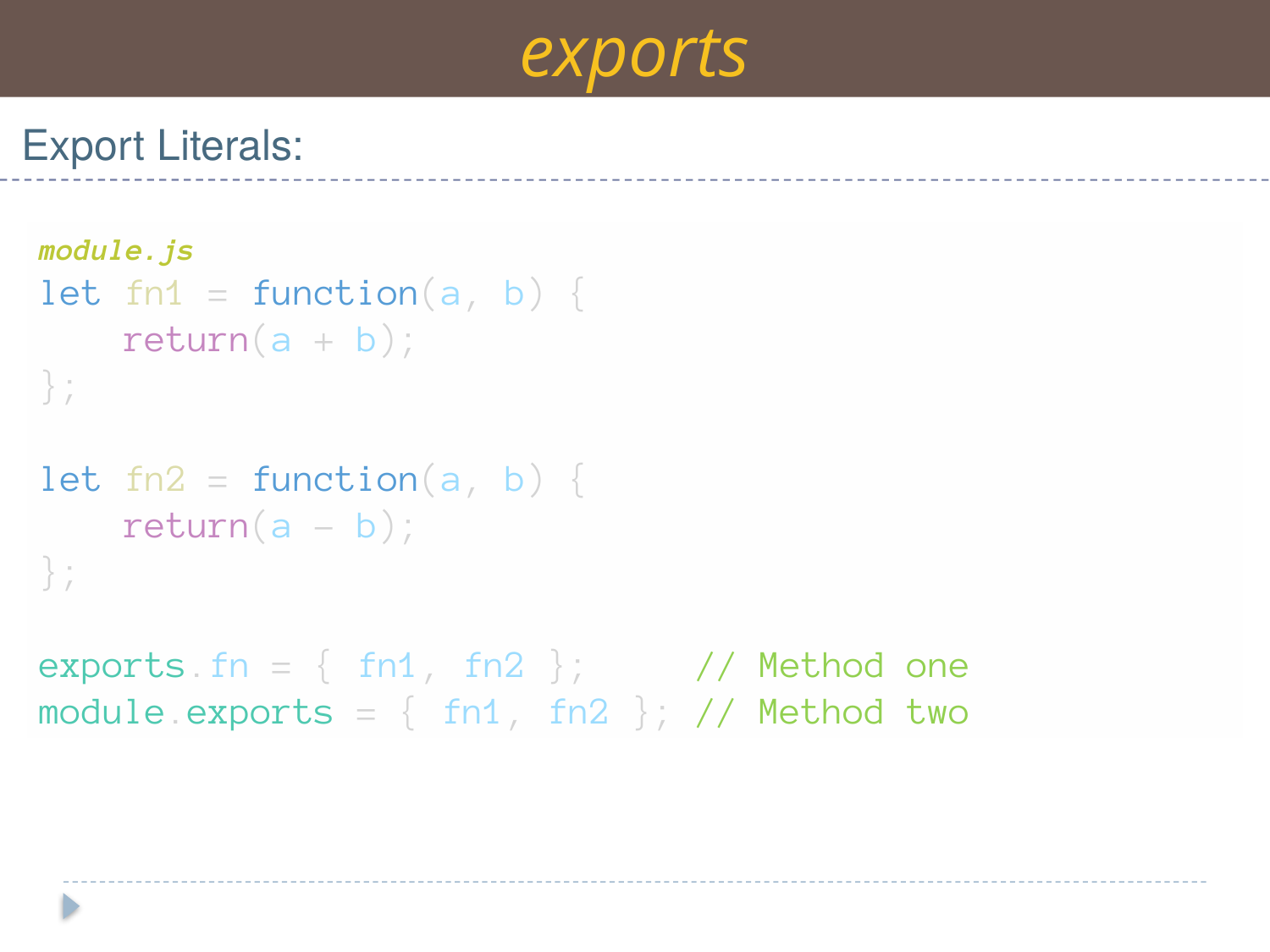

exports
Export Literals:
module.js
let fn1 = function(a, b) {
    return(a + b);
};
let fn2 = function(a, b) {
    return(a - b);
};

exports.fn = { fn1, fn2 };     // Method one
module.exports = { fn1, fn2 }; // Method two